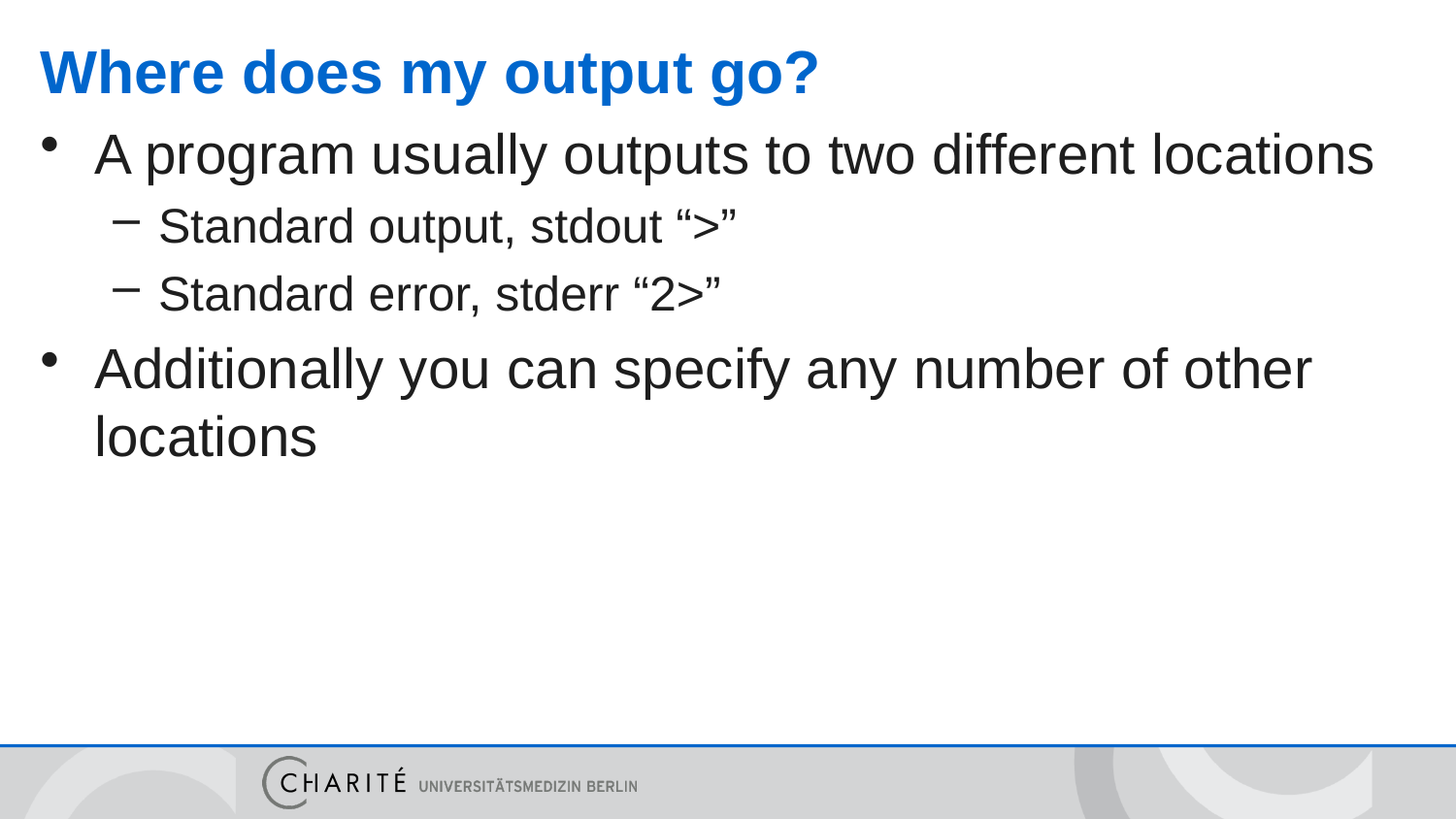

# Where does my output go?
A program usually outputs to two different locations
Standard output, stdout “>”
Standard error, stderr “2>”
Additionally you can specify any number of other locations